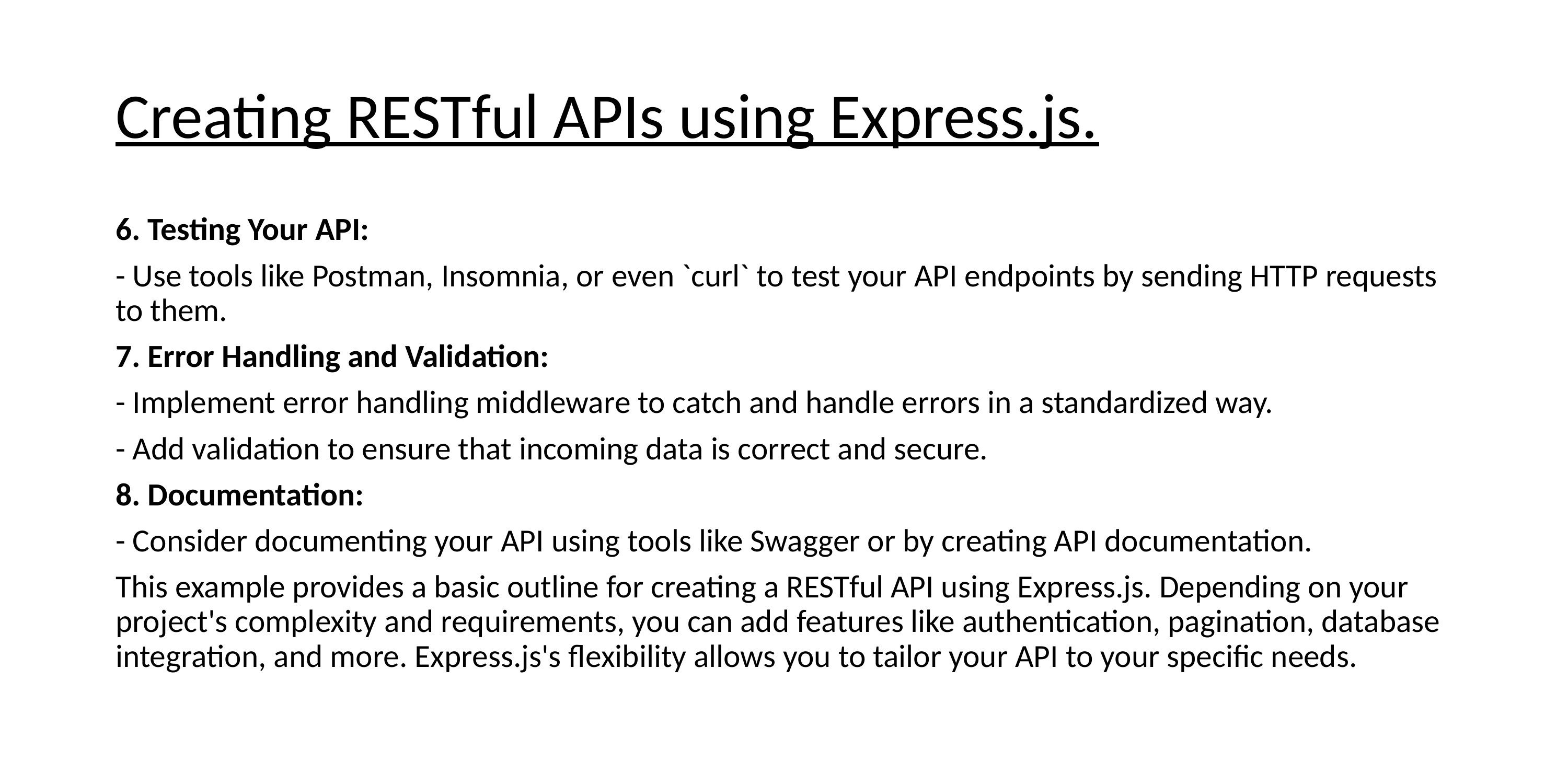

# Creating RESTful APIs using Express.js.
6. Testing Your API:
- Use tools like Postman, Insomnia, or even `curl` to test your API endpoints by sending HTTP requests to them.
7. Error Handling and Validation:
- Implement error handling middleware to catch and handle errors in a standardized way.
- Add validation to ensure that incoming data is correct and secure.
8. Documentation:
- Consider documenting your API using tools like Swagger or by creating API documentation.
This example provides a basic outline for creating a RESTful API using Express.js. Depending on your project's complexity and requirements, you can add features like authentication, pagination, database integration, and more. Express.js's flexibility allows you to tailor your API to your specific needs.